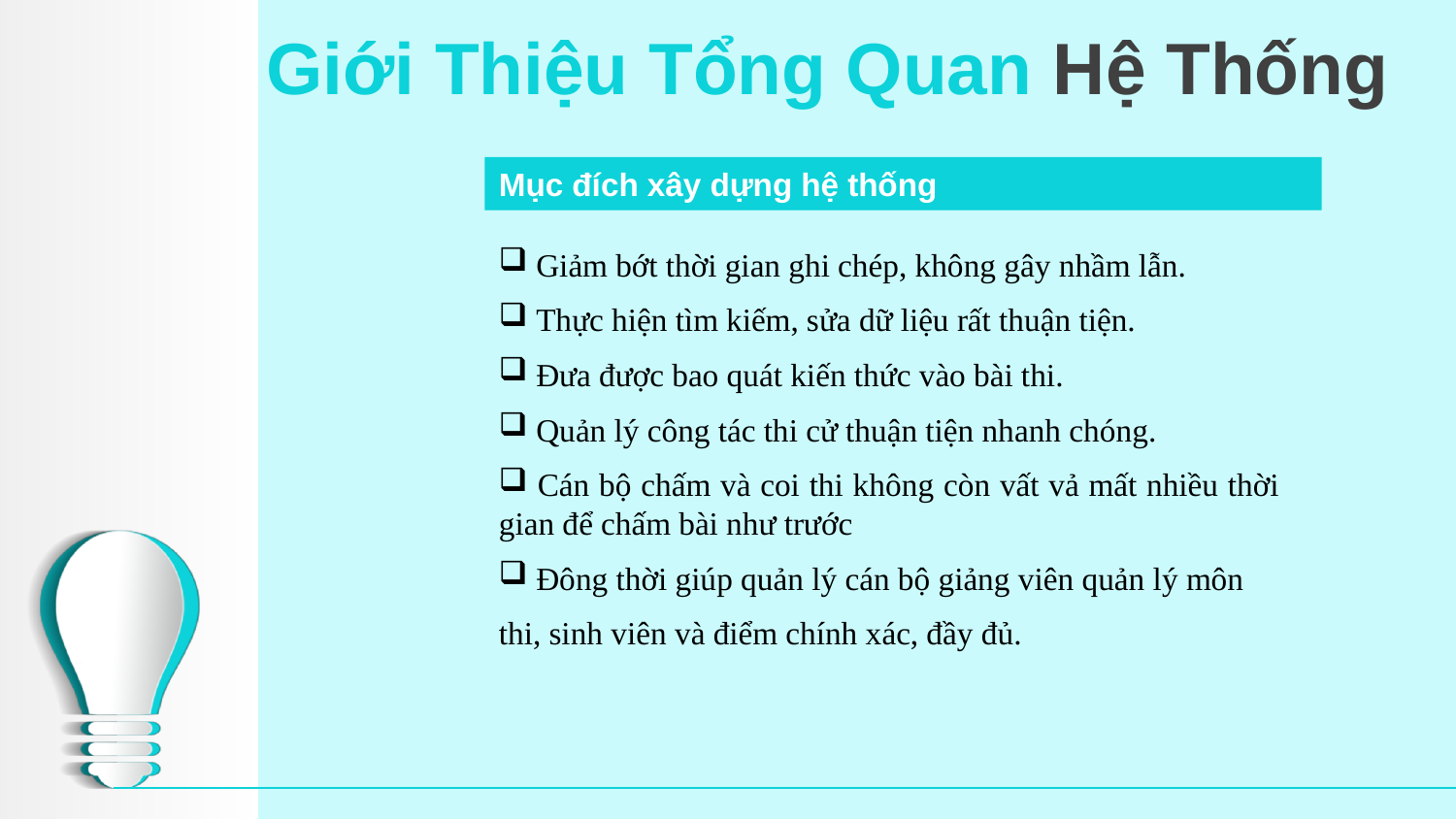

# Giới Thiệu Tổng Quan Hệ Thống
Mục đích xây dựng hệ thống
 Giảm bớt thời gian ghi chép, không gây nhầm lẫn.
 Thực hiện tìm kiếm, sửa dữ liệu rất thuận tiện.
 Đưa được bao quát kiến thức vào bài thi.
 Quản lý công tác thi cử thuận tiện nhanh chóng.
 Cán bộ chấm và coi thi không còn vất vả mất nhiều thời gian để chấm bài như trước
 Đông thời giúp quản lý cán bộ giảng viên quản lý môn
thi, sinh viên và điểm chính xác, đầy đủ.